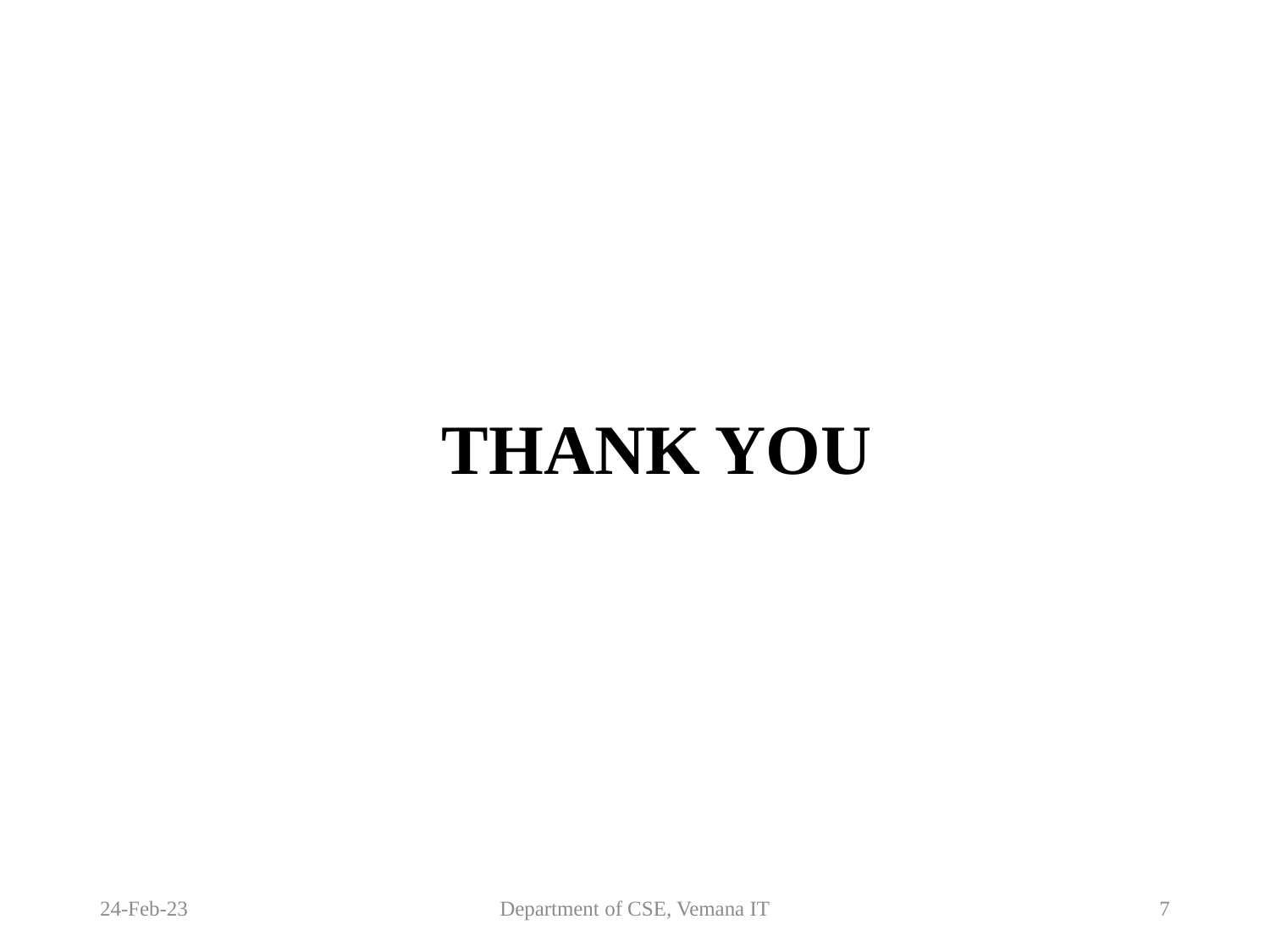

# THANK YOU
24-Feb-23
Department of CSE, Vemana IT
7